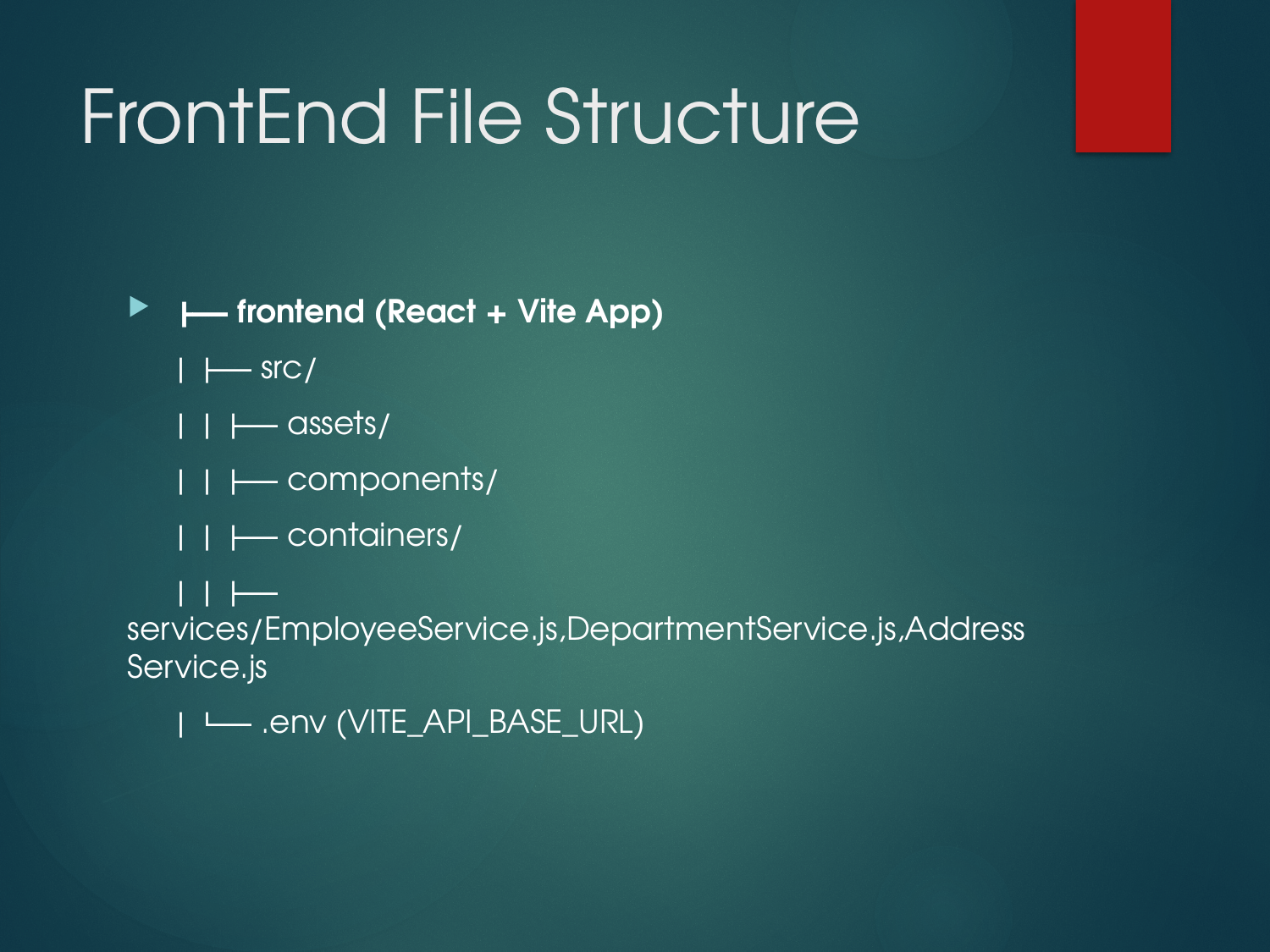

# FrontEnd File Structure
├── frontend (React + Vite App)
     │ ├── src/
     │ │ ├── assets/
     │ │ ├── components/
     │ │ ├── containers/
     │ │ ├── services/EmployeeService.js,DepartmentService.js,AddressService.js
     │ └── .env (VITE_API_BASE_URL)